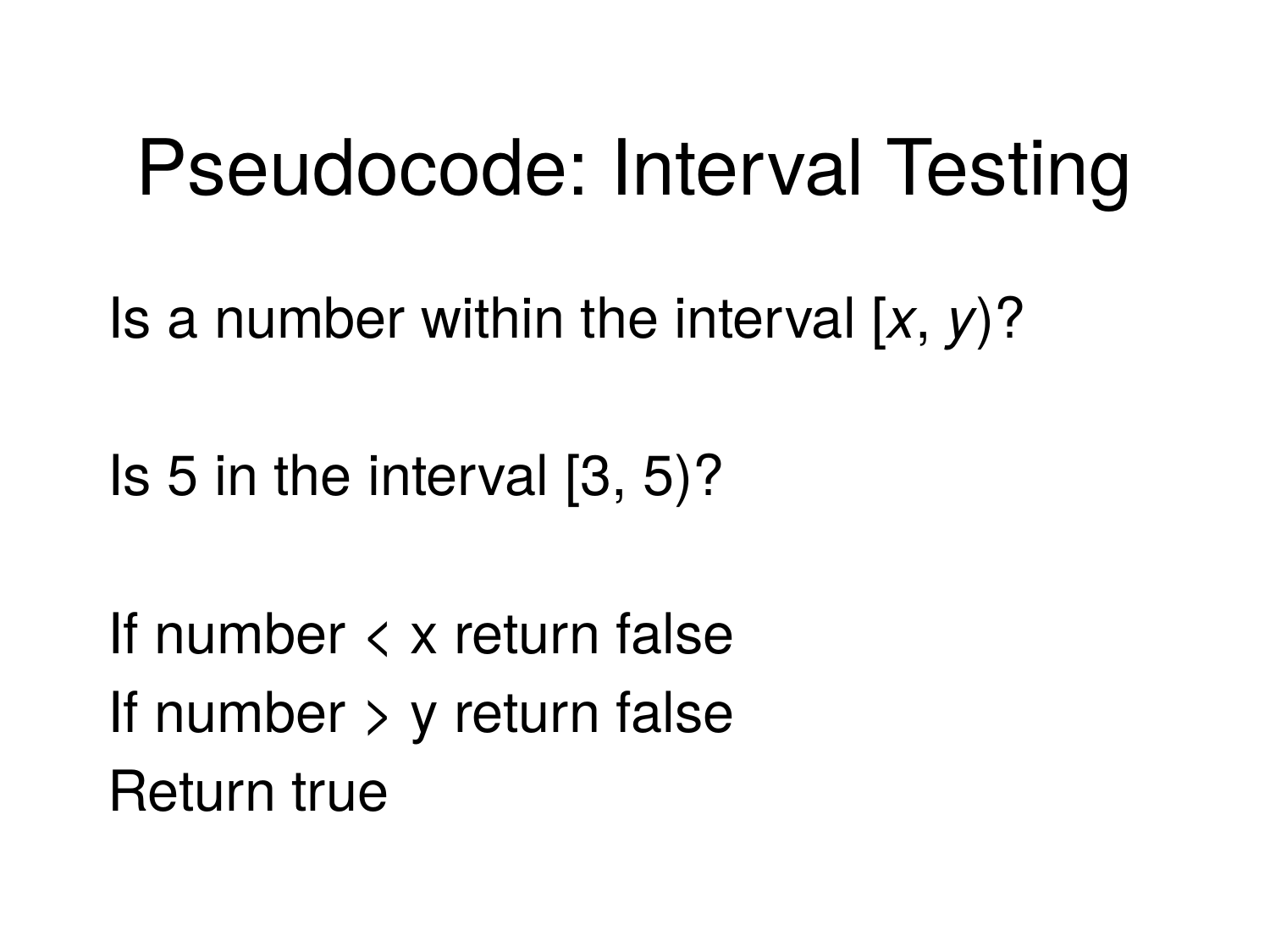

# Pseudocode: Interval Testing
Is a number within the interval [x, y)?

Is 5 in the interval [3, 5)?

If number < x return false
If number > y return false
Return true